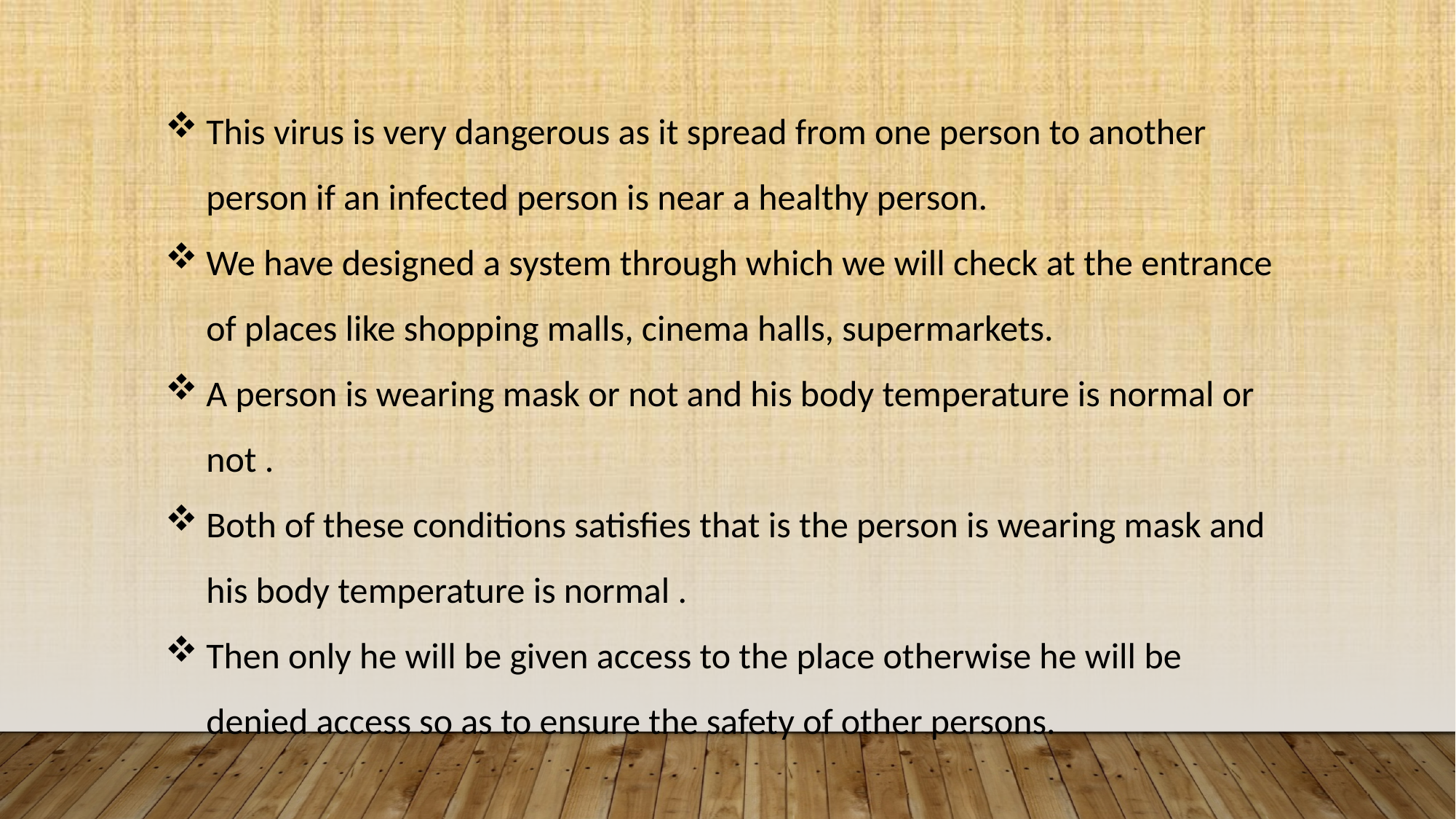

This virus is very dangerous as it spread from one person to another person if an infected person is near a healthy person.
We have designed a system through which we will check at the entrance of places like shopping malls, cinema halls, supermarkets.
A person is wearing mask or not and his body temperature is normal or not .
Both of these conditions satisfies that is the person is wearing mask and his body temperature is normal .
Then only he will be given access to the place otherwise he will be denied access so as to ensure the safety of other persons.